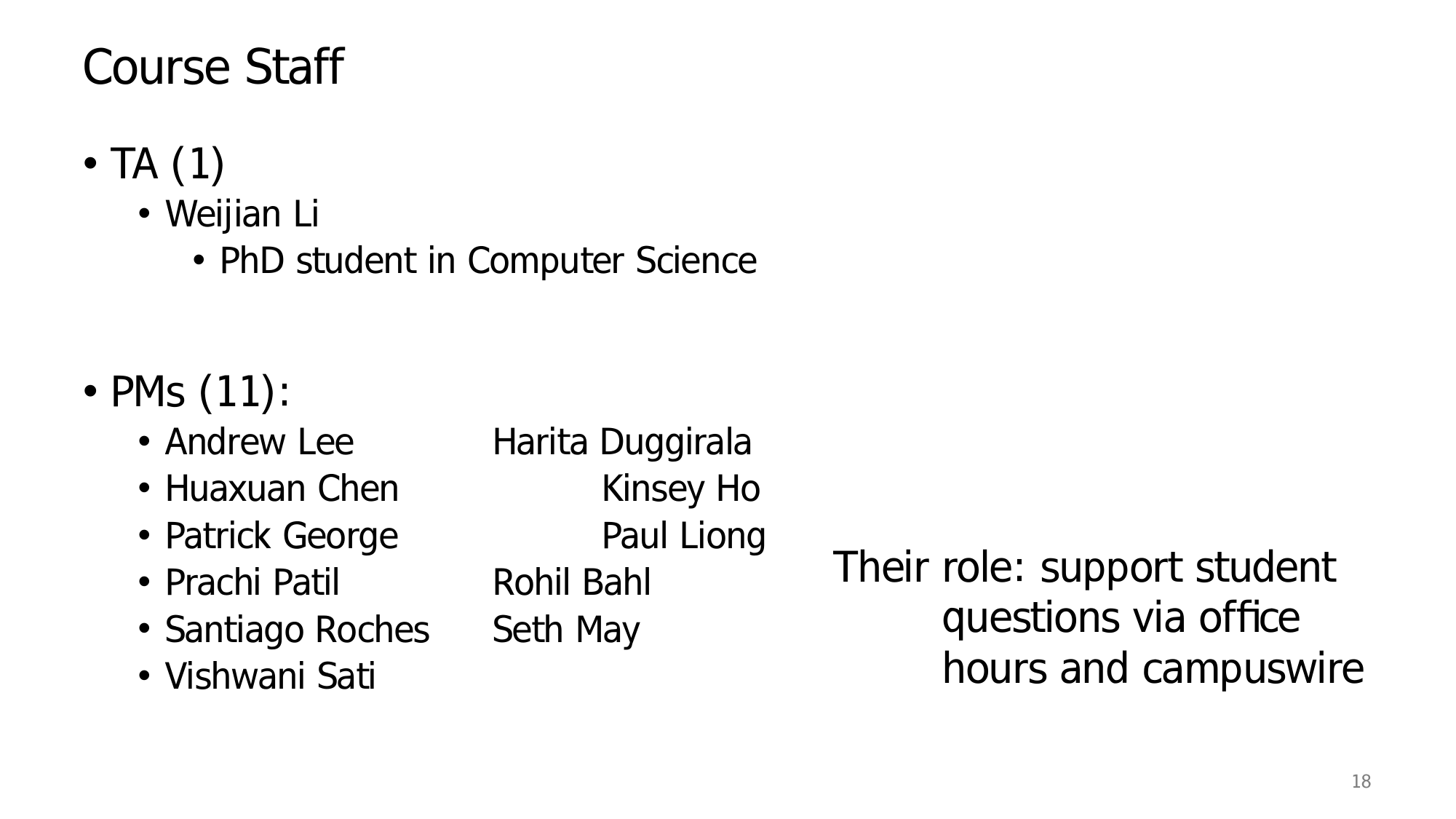

# Course Staff
TA (1)
Weijian Li
PhD student in Computer Science

PMs (11):
Andrew Lee		Harita Duggirala
Huaxuan Chen		Kinsey Ho
Patrick George		Paul Liong
Prachi Patil		Rohil Bahl
Santiago Roches	Seth May
Vishwani Sati

Their role: support student 	questions via office 	hours and campuswire
18